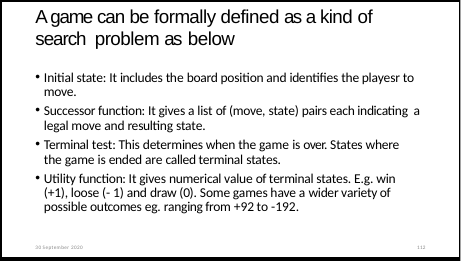

# A game can be formally defined as a kind of search  problem as below
Initial state: It includes the board position and identifies the playesr to  move.
Successor function: It gives a list of (move, state) pairs each indicating  a legal move and resulting state.
Terminal test: This determines when the game is over. States where  the game is ended are called terminal states.
Utility function: It gives numerical value of terminal states. E.g. win  (+1), loose (- 1) and draw (0). Some games have a wider variety of  possible outcomes eg. ranging from +92 to -192.
30 September 2020
112